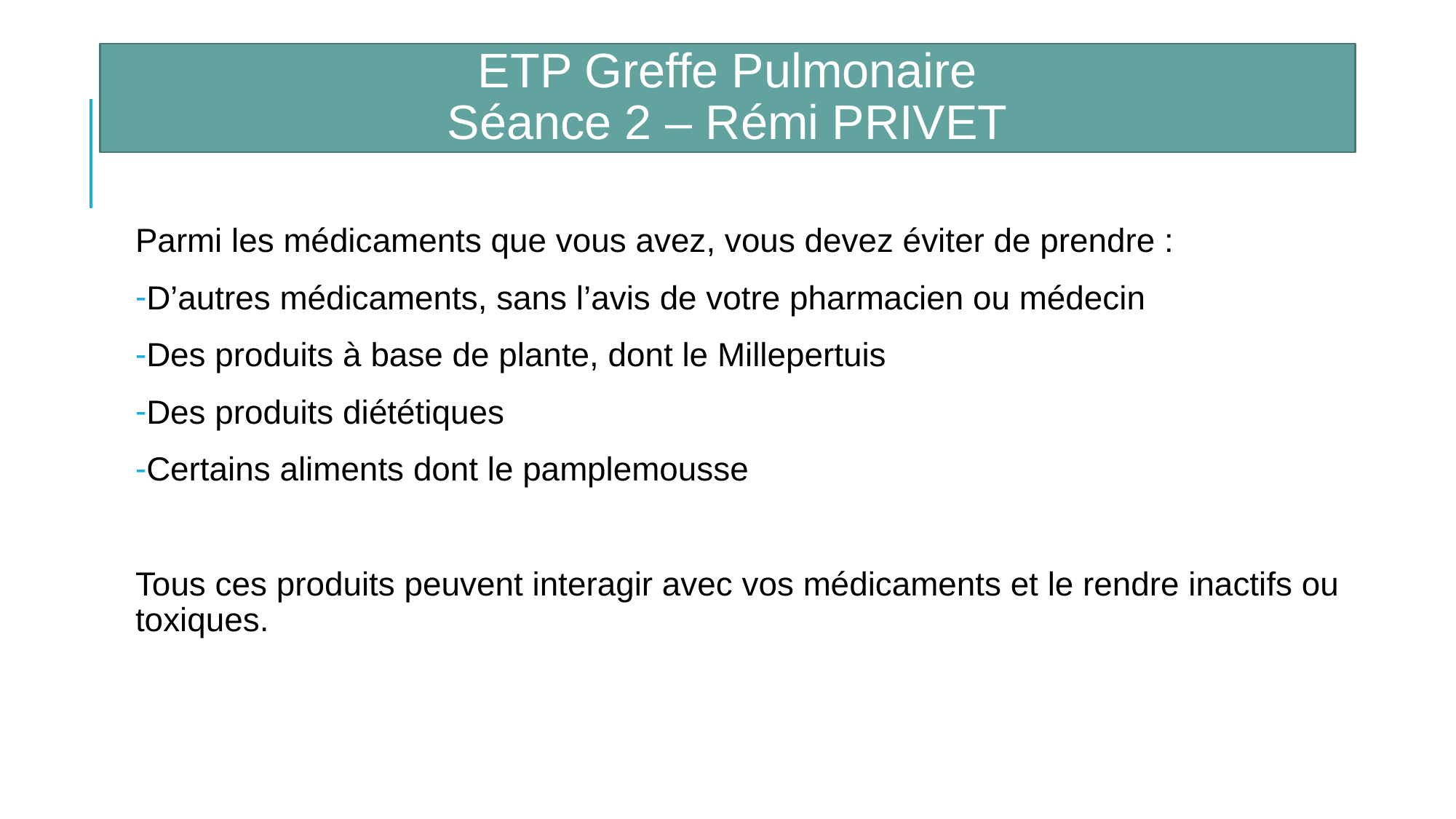

ETP Greffe Pulmonaire
Séance 2 – Rémi PRIVET
Parmi les médicaments que vous avez, vous devez éviter de prendre :
D’autres médicaments, sans l’avis de votre pharmacien ou médecin
Des produits à base de plante, dont le Millepertuis
Des produits diététiques
Certains aliments dont le pamplemousse

Tous ces produits peuvent interagir avec vos médicaments et le rendre inactifs ou toxiques.